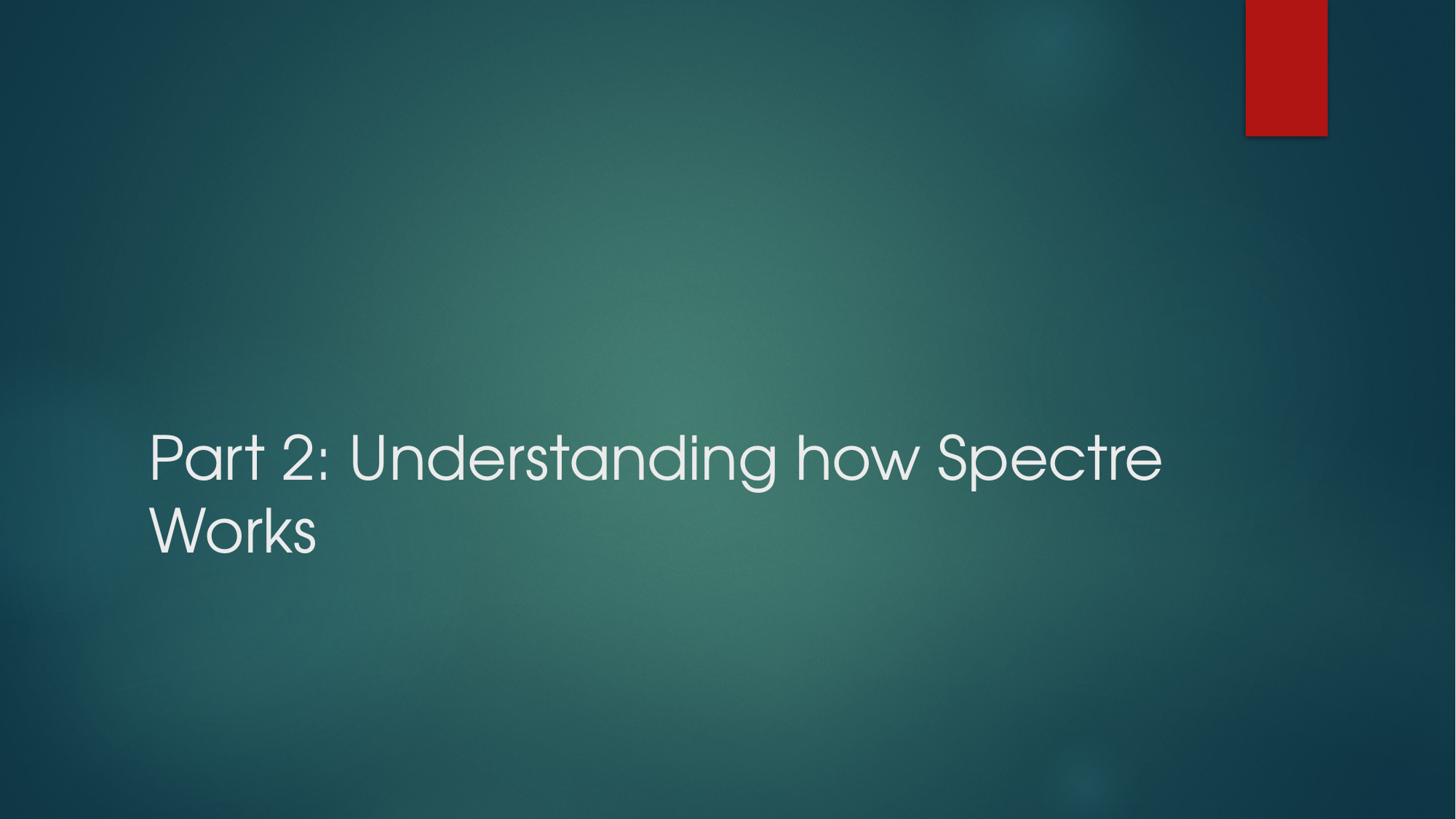

# Part 2: Understanding how Spectre Works